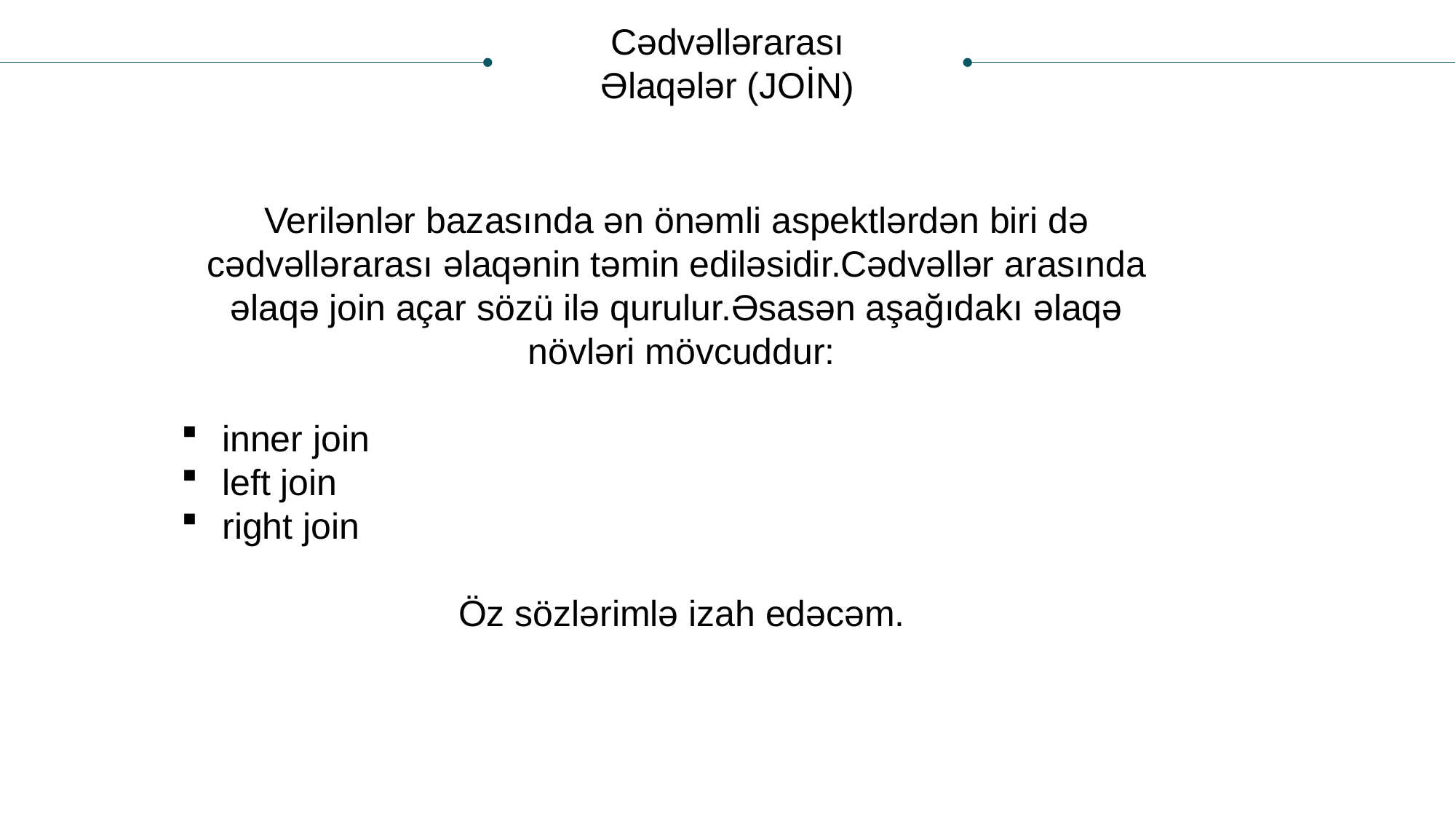

Cədvəllərarası Əlaqələr (JOİN)
Verilənlər bazasında ən önəmli aspektlərdən biri də  cədvəllərarası əlaqənin təmin ediləsidir.Cədvəllər arasında  əlaqə join açar sözü ilə qurulur.Əsasən aşağıdakı əlaqə  növləri mövcuddur:

inner join
left join
right join

Öz sözlərimlə izah edəcəm.